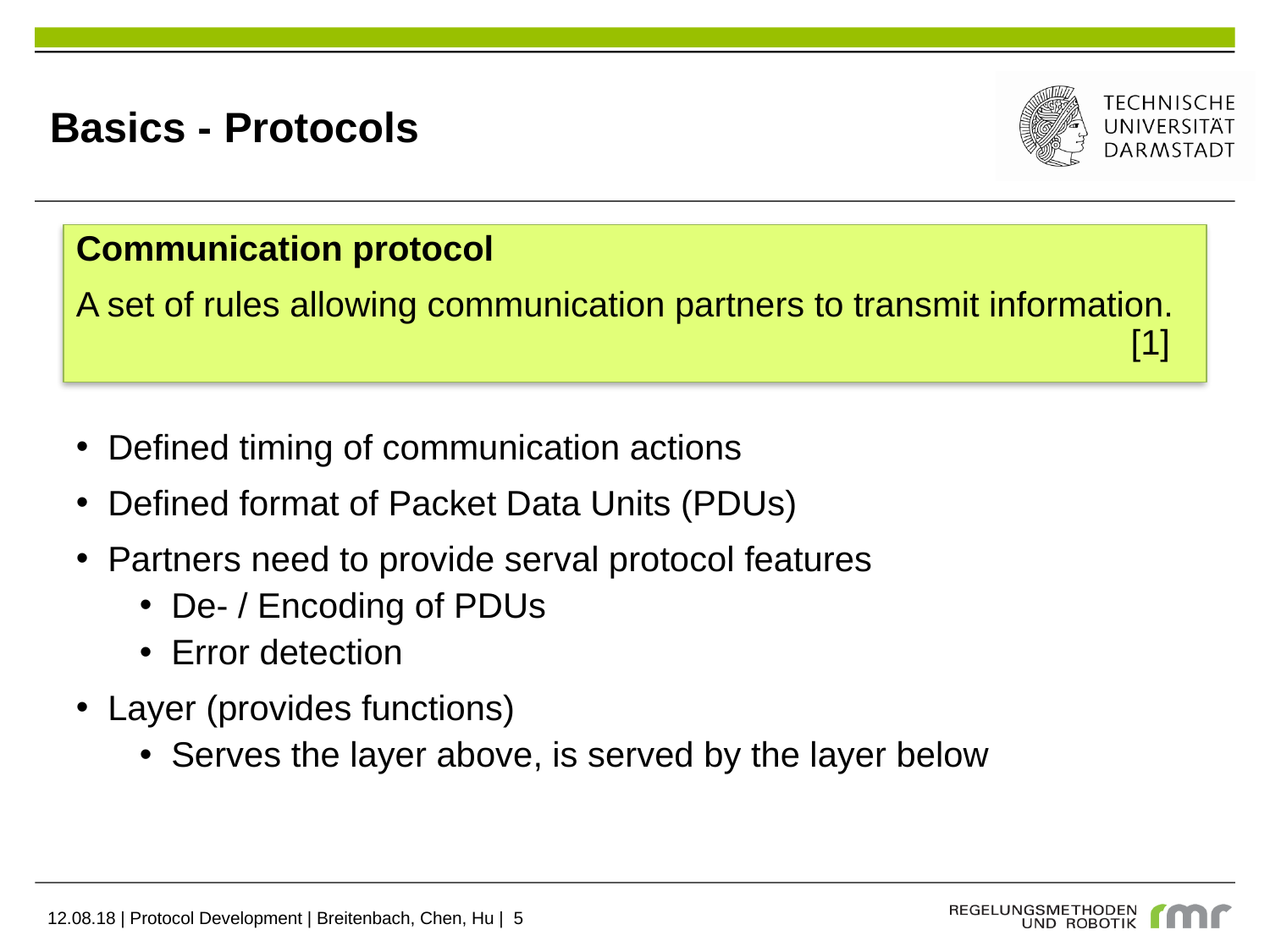

Basics - Protocols

Communication protocol
A set of rules allowing communication partners to transmit information. 								    [1]
Defined timing of communication actions
Defined format of Packet Data Units (PDUs)
Partners need to provide serval protocol features
De- / Encoding of PDUs
Error detection
Layer (provides functions)
Serves the layer above, is served by the layer below